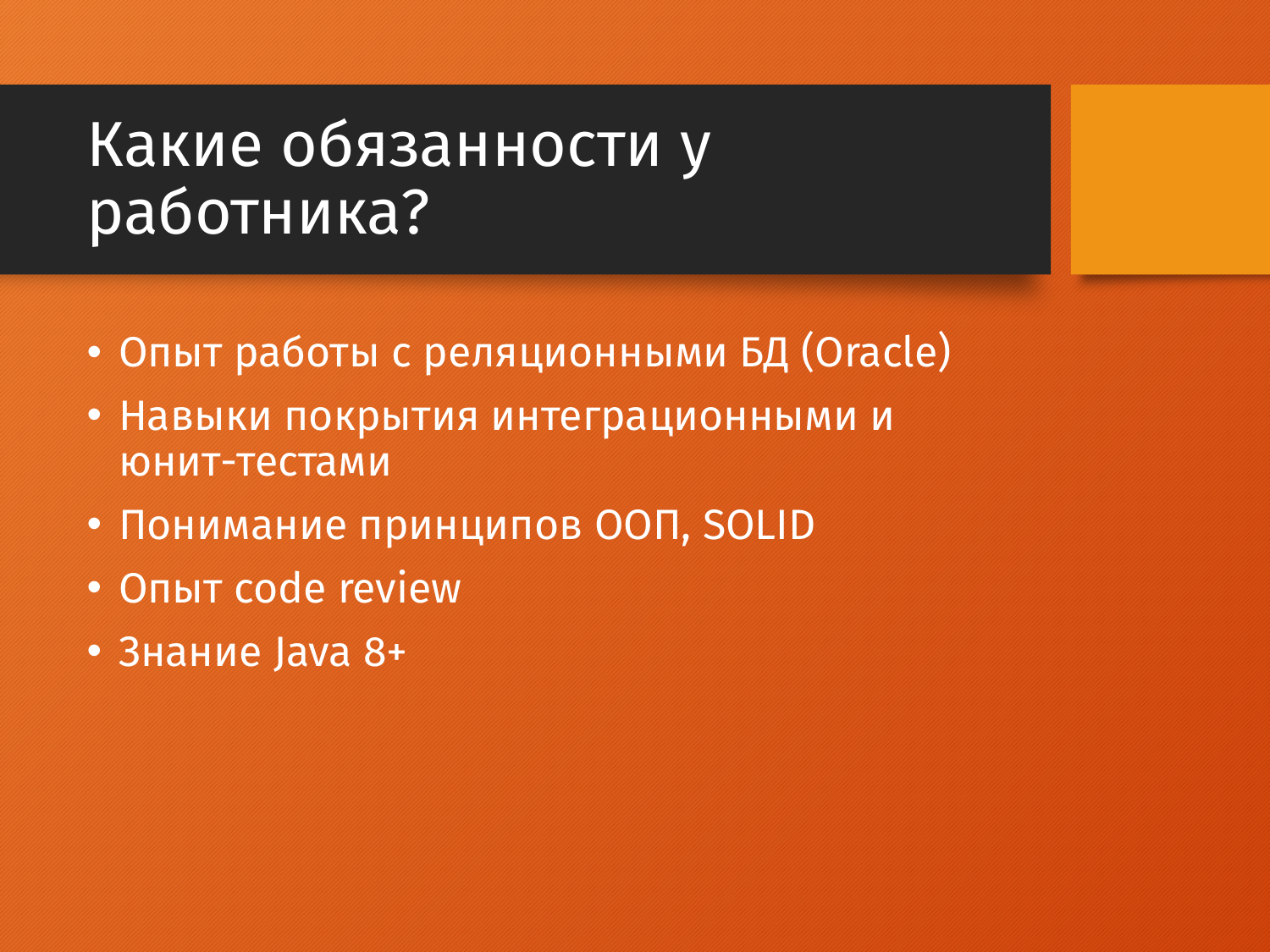

# Какие обязанности у работника?
Опыт работы с реляционными БД (Oracle)
Навыки покрытия интеграционными и юнит-тестами
Понимание принципов ООП, SOLID
Опыт code review
Знание Java 8+